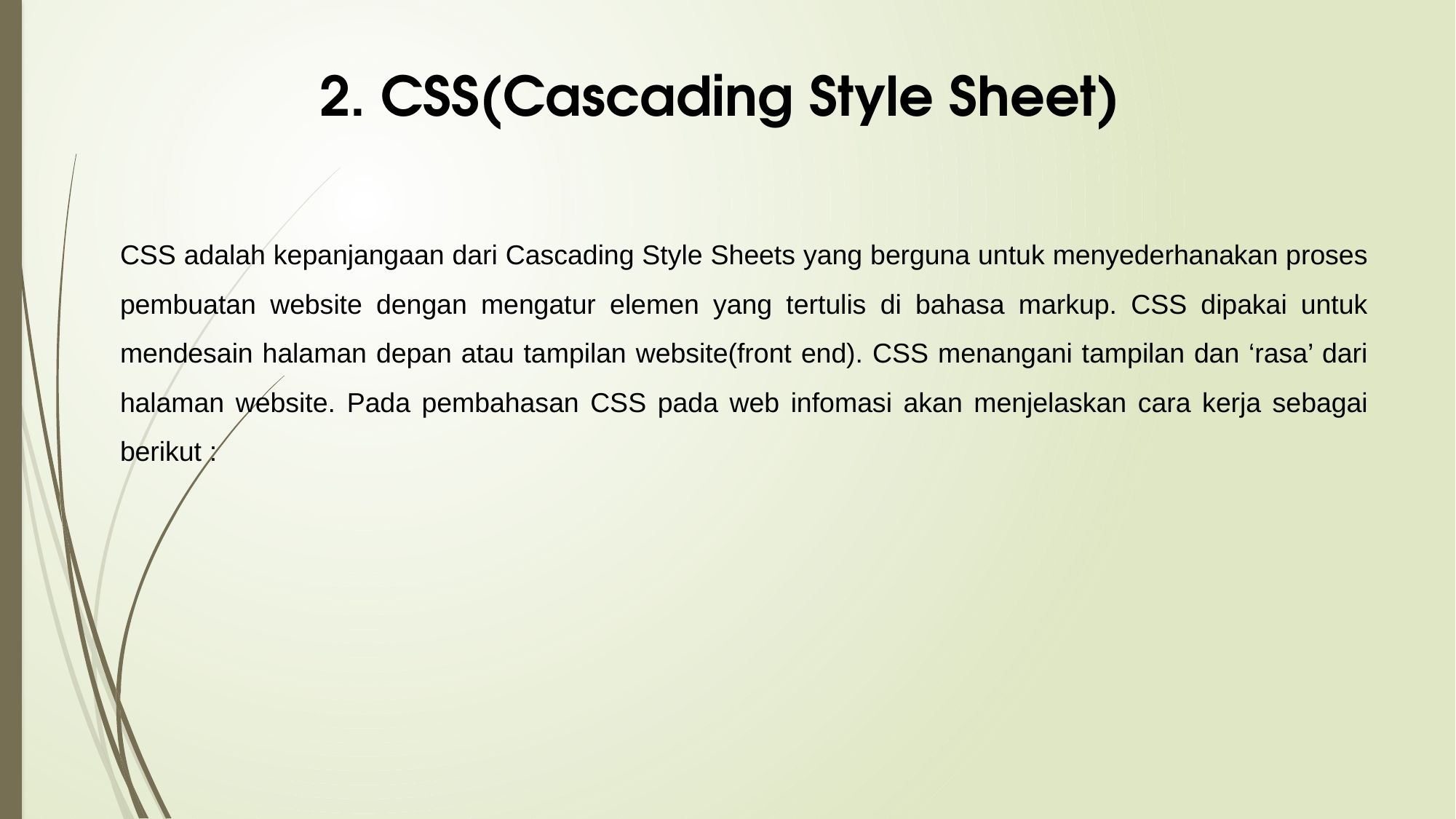

# 2. CSS(Cascading Style Sheet)
CSS adalah kepanjangaan dari Cascading Style Sheets yang berguna untuk menyederhanakan proses pembuatan website dengan mengatur elemen yang tertulis di bahasa markup. CSS dipakai untuk mendesain halaman depan atau tampilan website(front end). CSS menangani tampilan dan ‘rasa’ dari halaman website. Pada pembahasan CSS pada web infomasi akan menjelaskan cara kerja sebagai berikut :